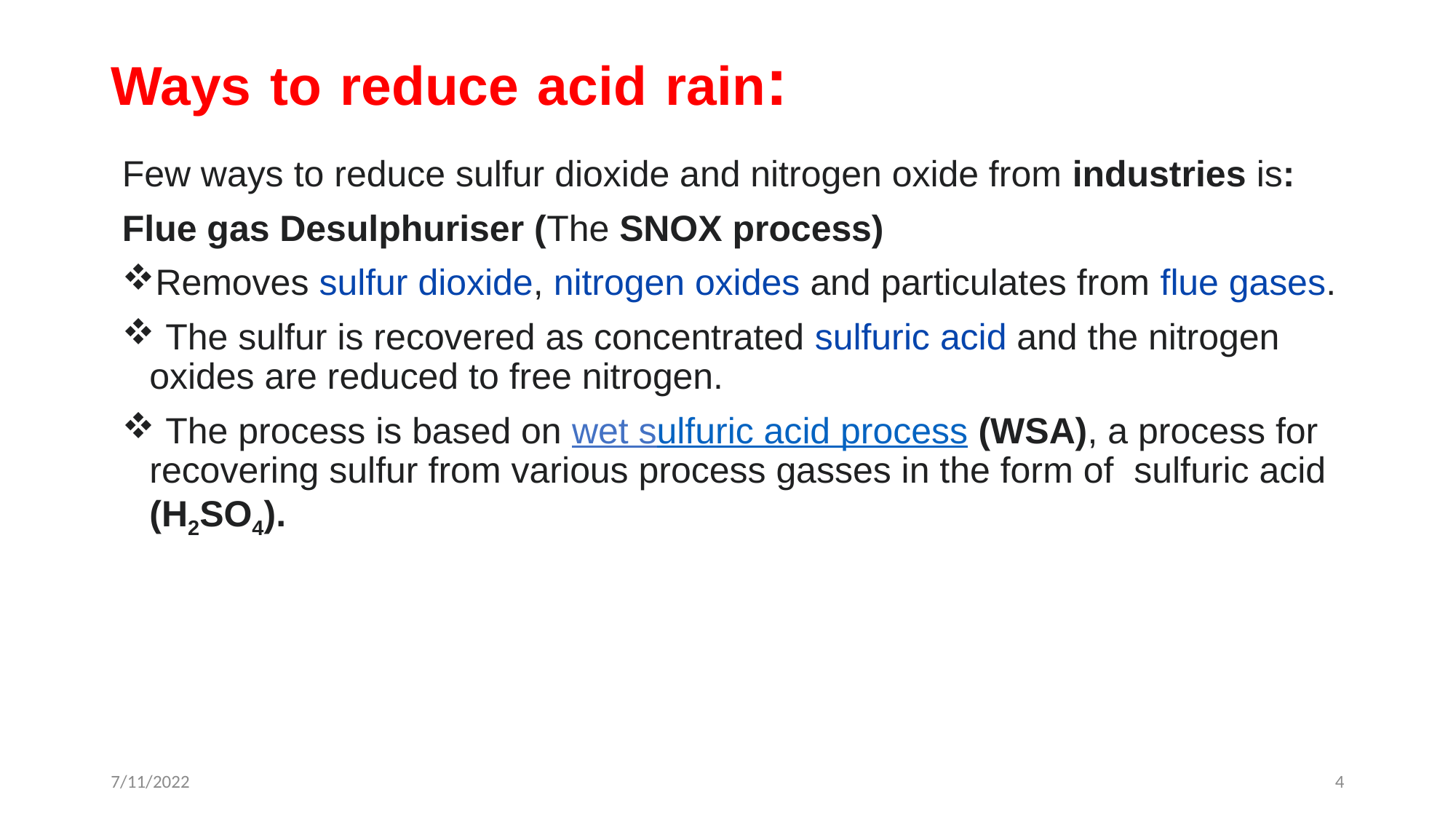

# Ways to reduce acid rain:
Few ways to reduce sulfur dioxide and nitrogen oxide from industries is:
Flue gas Desulphuriser (The SNOX process)
Removes sulfur dioxide, nitrogen oxides and particulates from flue gases.
 The sulfur is recovered as concentrated sulfuric acid and the nitrogen oxides are reduced to free nitrogen.
 The process is based on wet sulfuric acid process (WSA), a process for recovering sulfur from various process gasses in the form of  sulfuric acid (H2SO4).

7/11/2022
4